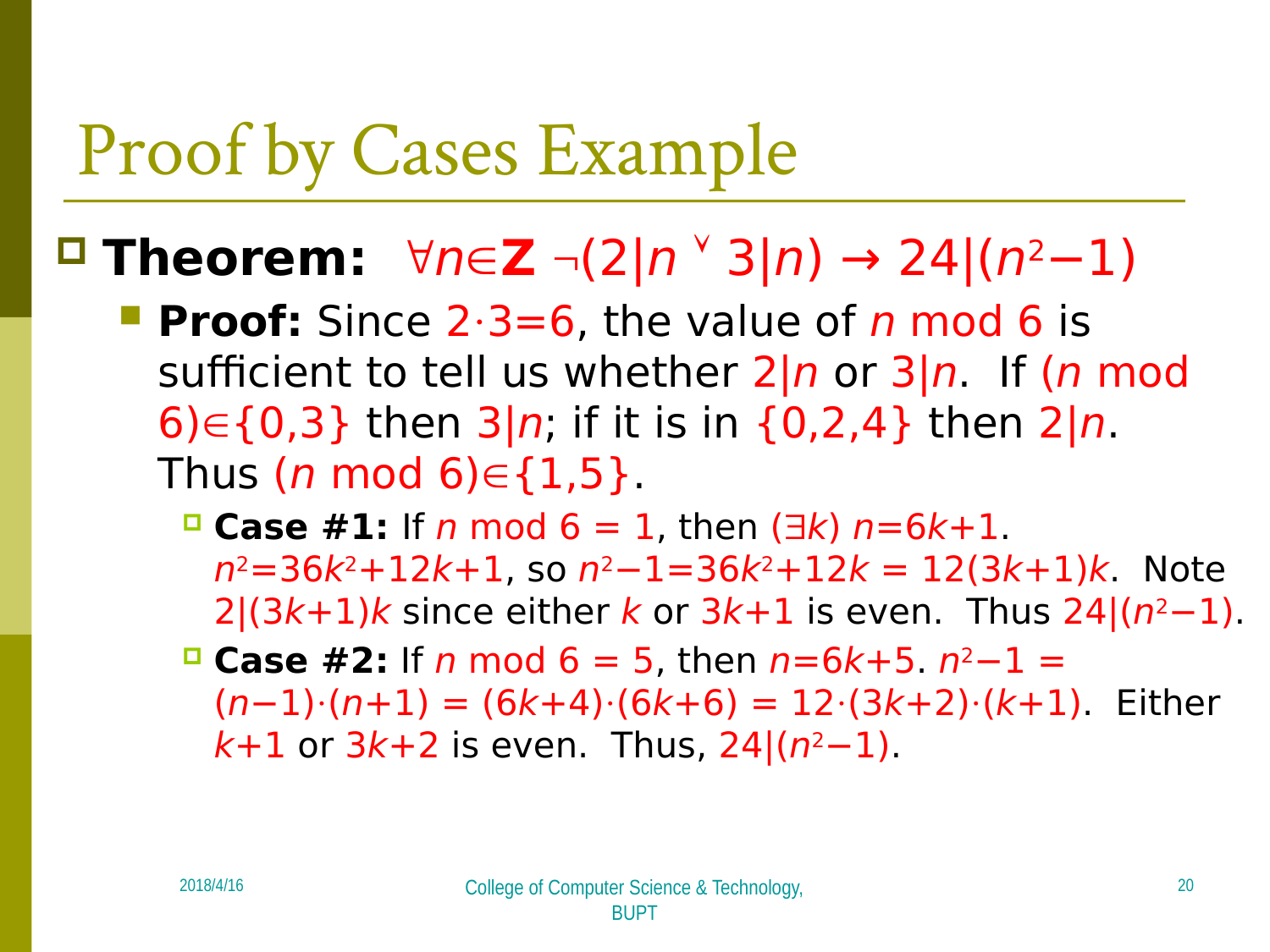

# Proof by Cases Example
Theorem:  ∀n∈Z ¬(2|n ∨ 3|n) → 24|(n2−1)
Proof: Since 2·3=6, the value of n mod 6 is sufficient to tell us whether 2|n or 3|n.  If (n mod 6)∈{0,3} then 3|n; if it is in {0,2,4} then 2|n.  Thus (n mod 6)∈{1,5}.
Case #1: If n mod 6 = 1, then (∃k) n=6k+1.  n2=36k2+12k+1, so n2−1=36k2+12k = 12(3k+1)k.  Note 2|(3k+1)k since either k or 3k+1 is even.  Thus 24|(n2−1).
Case #2: If n mod 6 = 5, then n=6k+5. n2−1 = (n−1)·(n+1) = (6k+4)·(6k+6) = 12·(3k+2)·(k+1).  Either k+1 or 3k+2 is even.  Thus, 24|(n2−1).
20
2018/4/16
College of Computer Science & Technology, BUPT